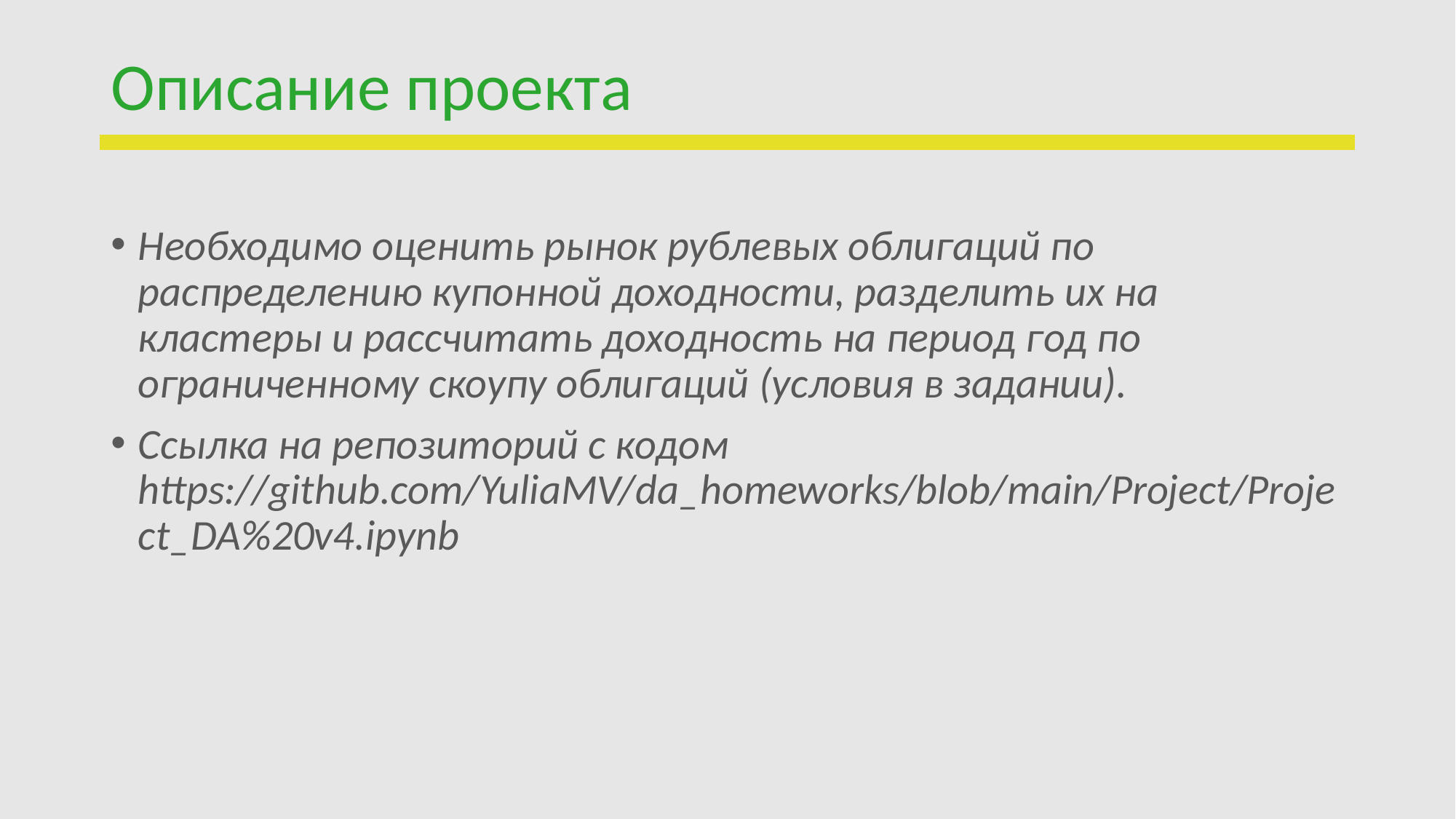

# Описание проекта
Необходимо оценить рынок рублевых облигаций по распределению купонной доходности, разделить их на кластеры и рассчитать доходность на период год по ограниченному скоупу облигаций (условия в задании).
Ссылка на репозиторий с кодом https://github.com/YuliaMV/da_homeworks/blob/main/Project/Project_DA%20v4.ipynb